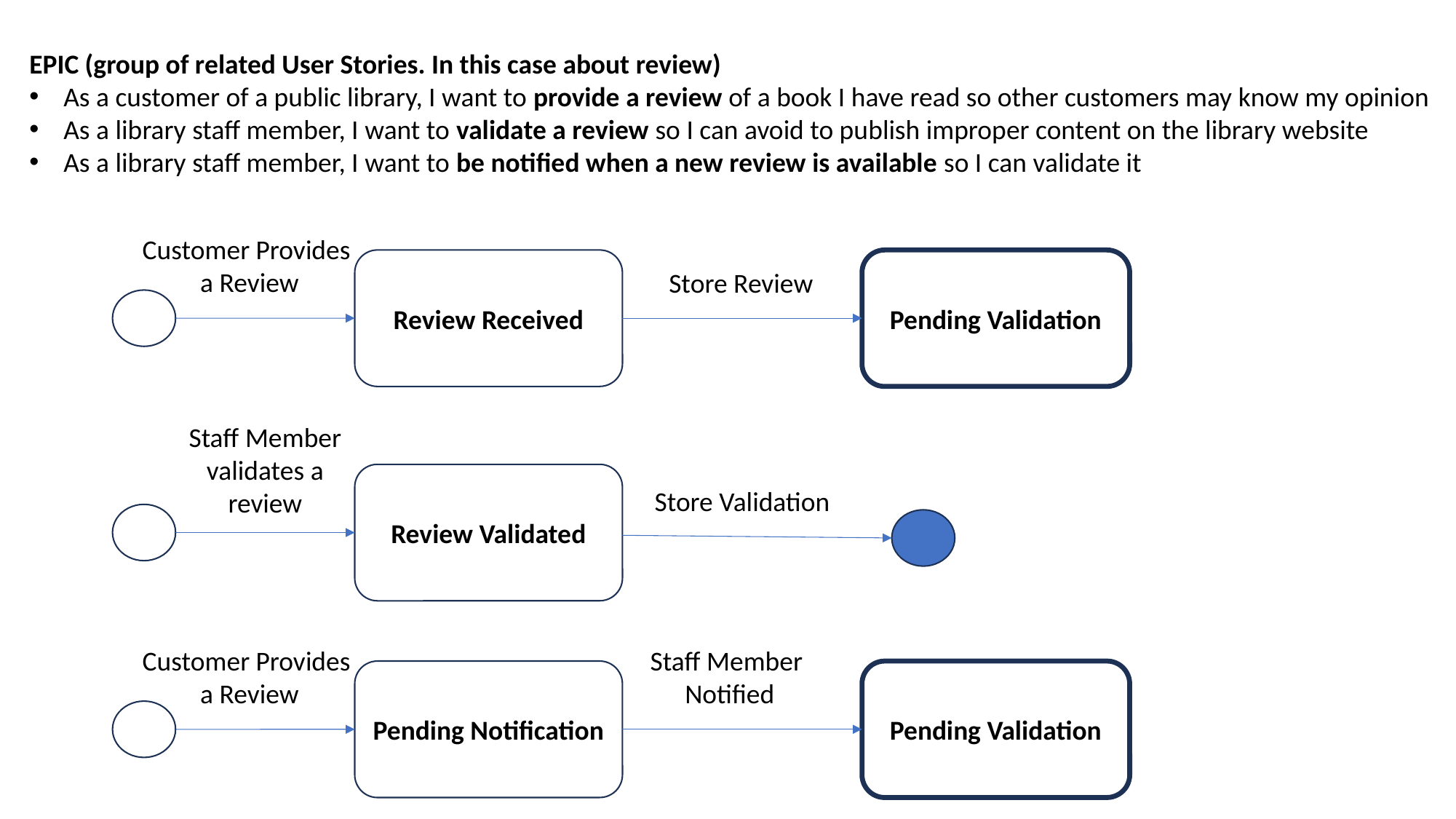

EPIC (group of related User Stories. In this case about review)
As a customer of a public library, I want to provide a review of a book I have read so other customers may know my opinion
As a library staff member, I want to validate a review so I can avoid to publish improper content on the library website
As a library staff member, I want to be notified when a new review is available so I can validate it
Customer Provides
a Review
Review Received
Pending Validation
Store Review

Staff Member validates a review
Review Validated
Store Validation

Customer Provides
a Review
Staff Member
Notified
Pending Notification
Pending Validation